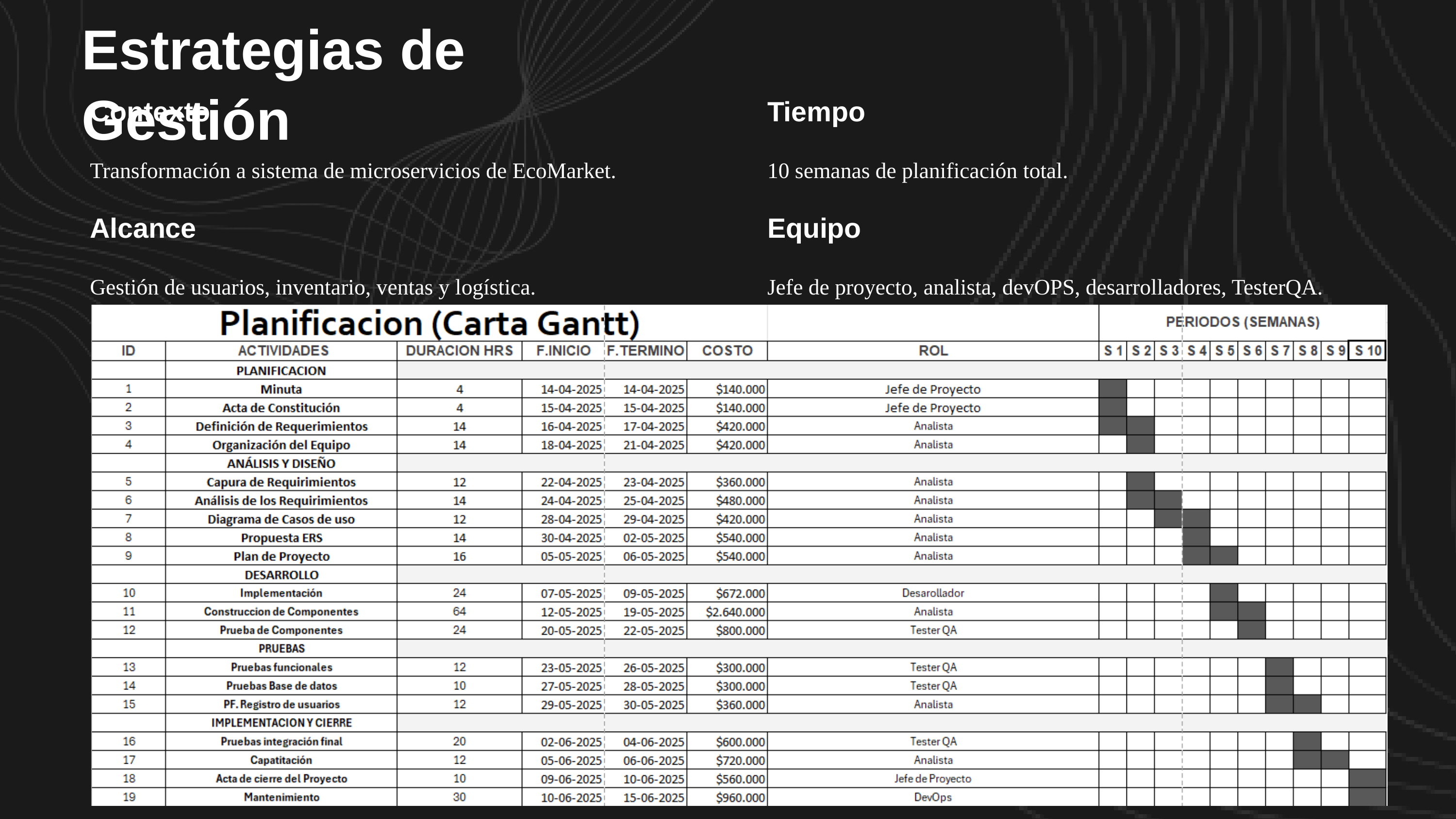

Estrategias de Gestión
Contexto
Tiempo
Transformación a sistema de microservicios de EcoMarket.
10 semanas de planificación total.
Alcance
Equipo
Gestión de usuarios, inventario, ventas y logística.
Jefe de proyecto, analista, devOPS, desarrolladores, TesterQA.